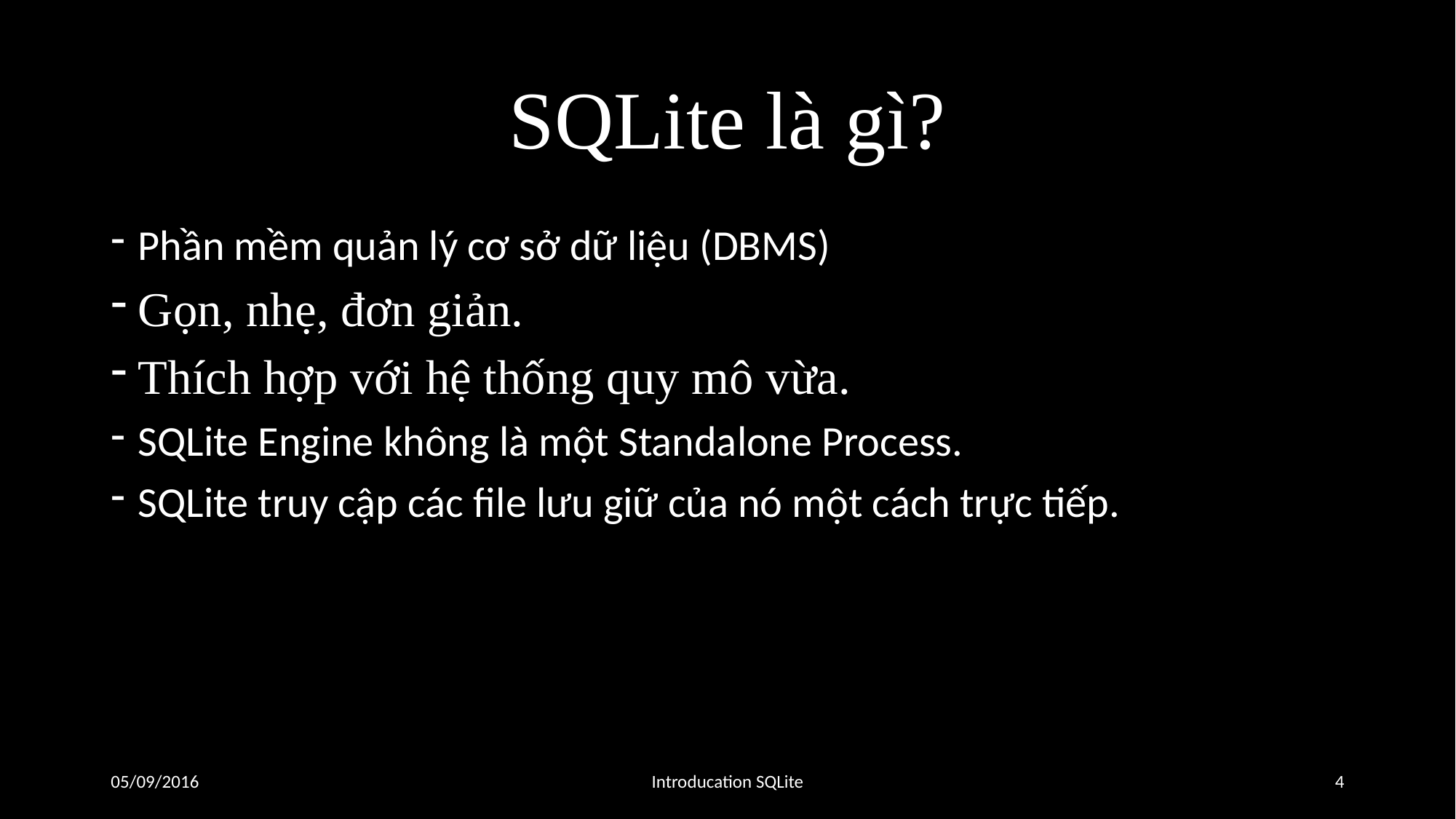

# SQLite là gì?
Phần mềm quản lý cơ sở dữ liệu (DBMS)
Gọn, nhẹ, đơn giản.
Thích hợp với hệ thống quy mô vừa.
SQLite Engine không là một Standalone Process.
SQLite truy cập các file lưu giữ của nó một cách trực tiếp.
05/09/2016
Introducation SQLite
4